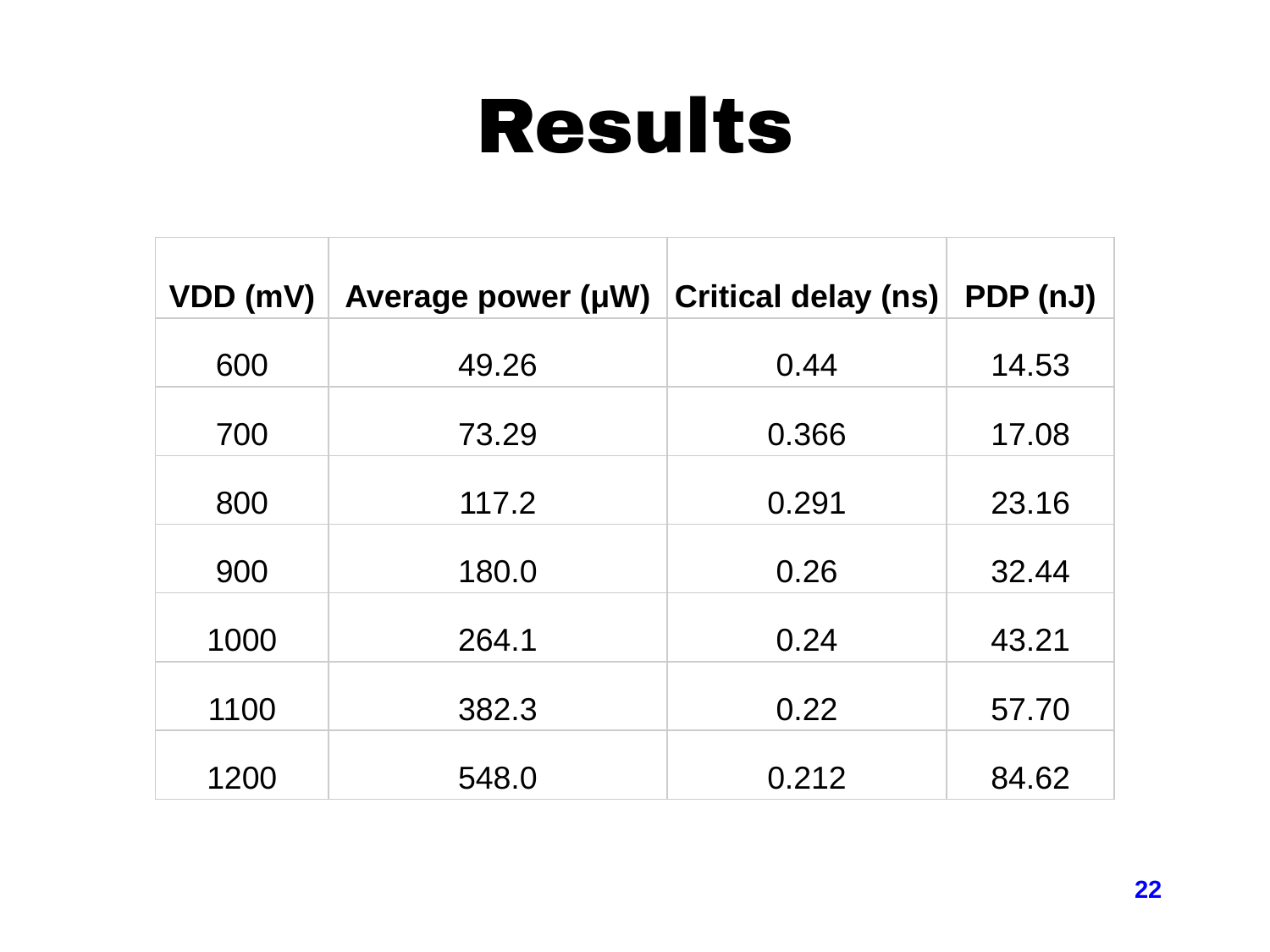

# Results
| VDD (mV) | Average power (μW) | Critical delay (ns) | PDP (nJ) |
| --- | --- | --- | --- |
| 600 | 49.26 | 0.44 | 14.53 |
| 700 | 73.29 | 0.366 | 17.08 |
| 800 | 117.2 | 0.291 | 23.16 |
| 900 | 180.0 | 0.26 | 32.44 |
| 1000 | 264.1 | 0.24 | 43.21 |
| 1100 | 382.3 | 0.22 | 57.70 |
| 1200 | 548.0 | 0.212 | 84.62 |
22